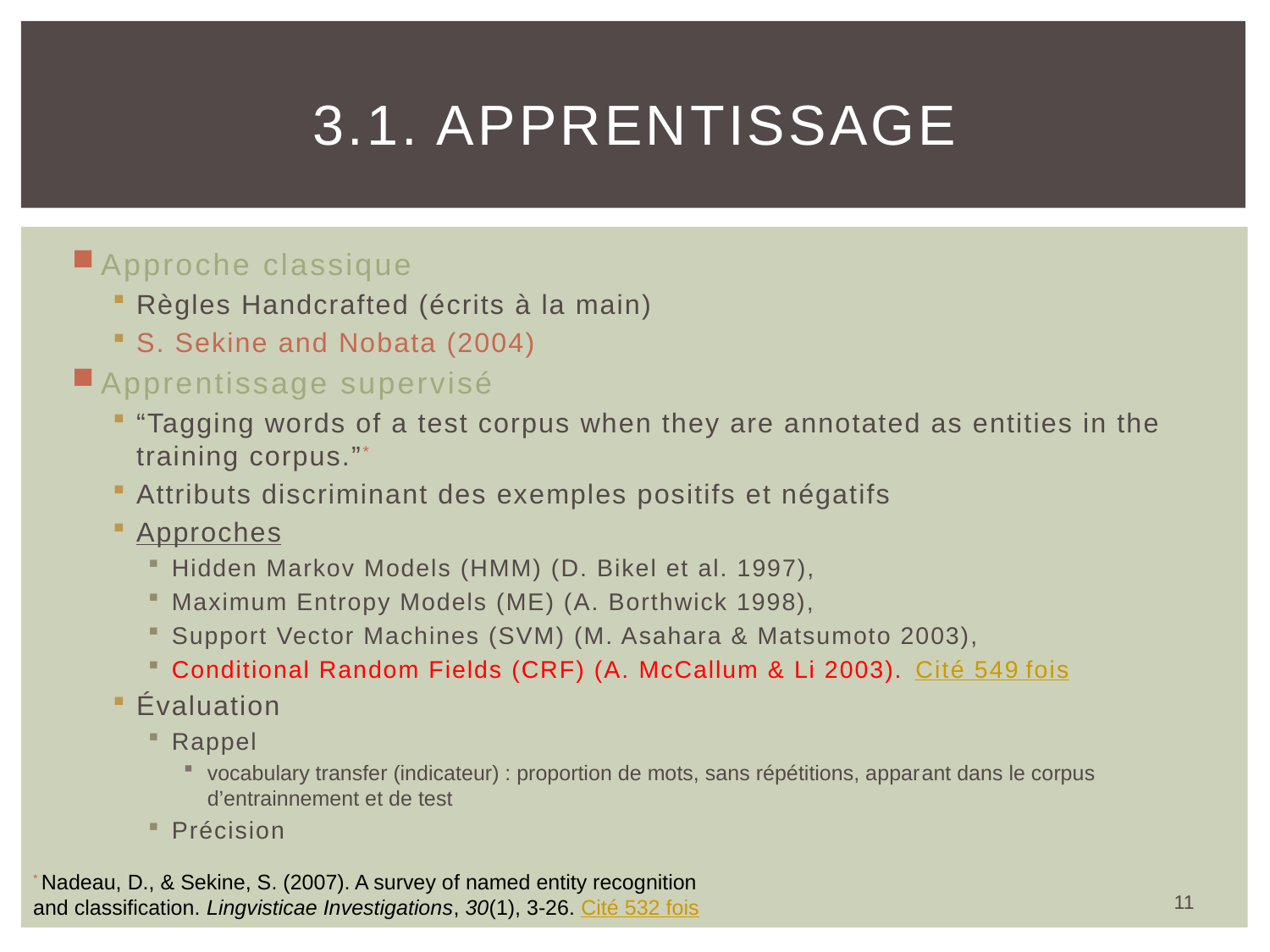

# 3.1. Apprentissage
Approche classique
Règles Handcrafted (écrits à la main)
S. Sekine and Nobata (2004)
Apprentissage supervisé
“Tagging words of a test corpus when they are annotated as entities in the training corpus.”*
Attributs discriminant des exemples positifs et négatifs
Approches
Hidden Markov Models (HMM) (D. Bikel et al. 1997),
Maximum Entropy Models (ME) (A. Borthwick 1998),
Support Vector Machines (SVM) (M. Asahara & Matsumoto 2003),
Conditional Random Fields (CRF) (A. McCallum & Li 2003). ‎Cité 549 fois
Évaluation
Rappel
vocabulary transfer (indicateur) : proportion de mots, sans répétitions, apparant dans le corpus d’entrainnement et de test
Précision
* Nadeau, D., & Sekine, S. (2007). A survey of named entity recognition and classification. Lingvisticae Investigations, 30(1), 3-26. Cité 532 fois
11